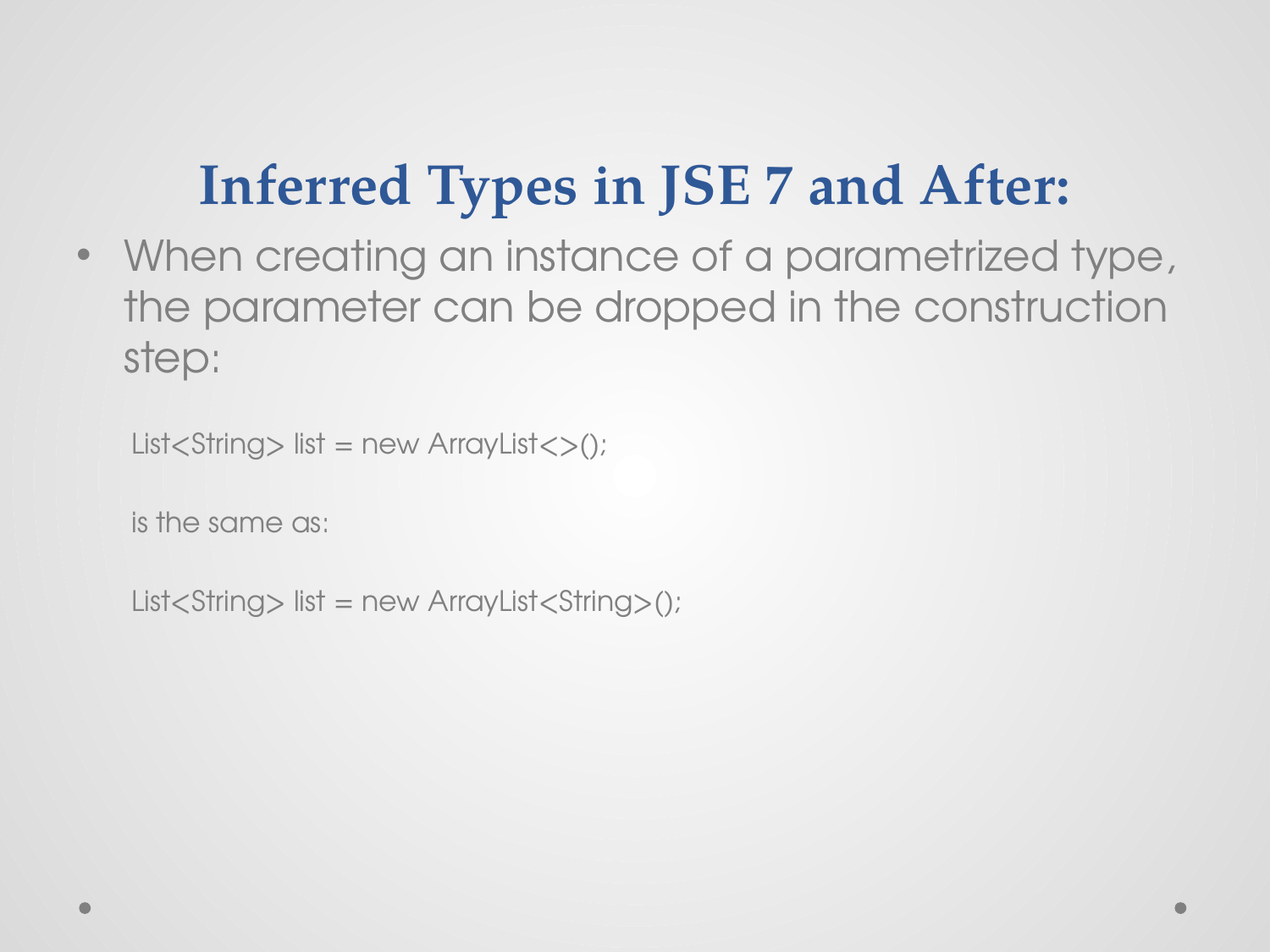

# Inferred Types in JSE 7 and After:
When creating an instance of a parametrized type, the parameter can be dropped in the construction step:

List<String> list = new ArrayList<>();

is the same as:

List<String> list = new ArrayList<String>();